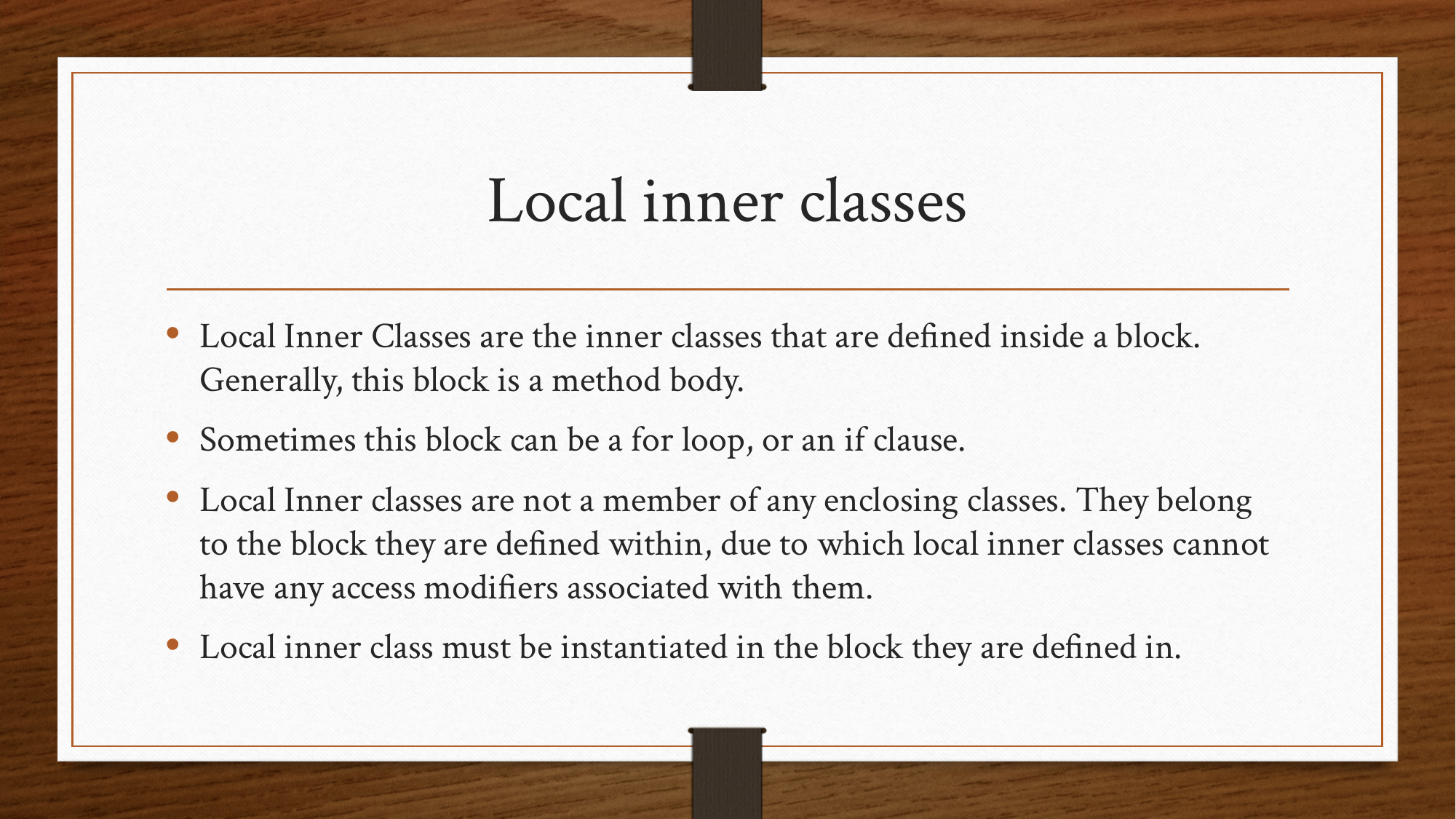

# Local inner classes
Local Inner Classes are the inner classes that are defined inside a block. Generally, this block is a method body.
Sometimes this block can be a for loop, or an if clause.
Local Inner classes are not a member of any enclosing classes. They belong to the block they are defined within, due to which local inner classes cannot have any access modifiers associated with them.
Local inner class must be instantiated in the block they are defined in.